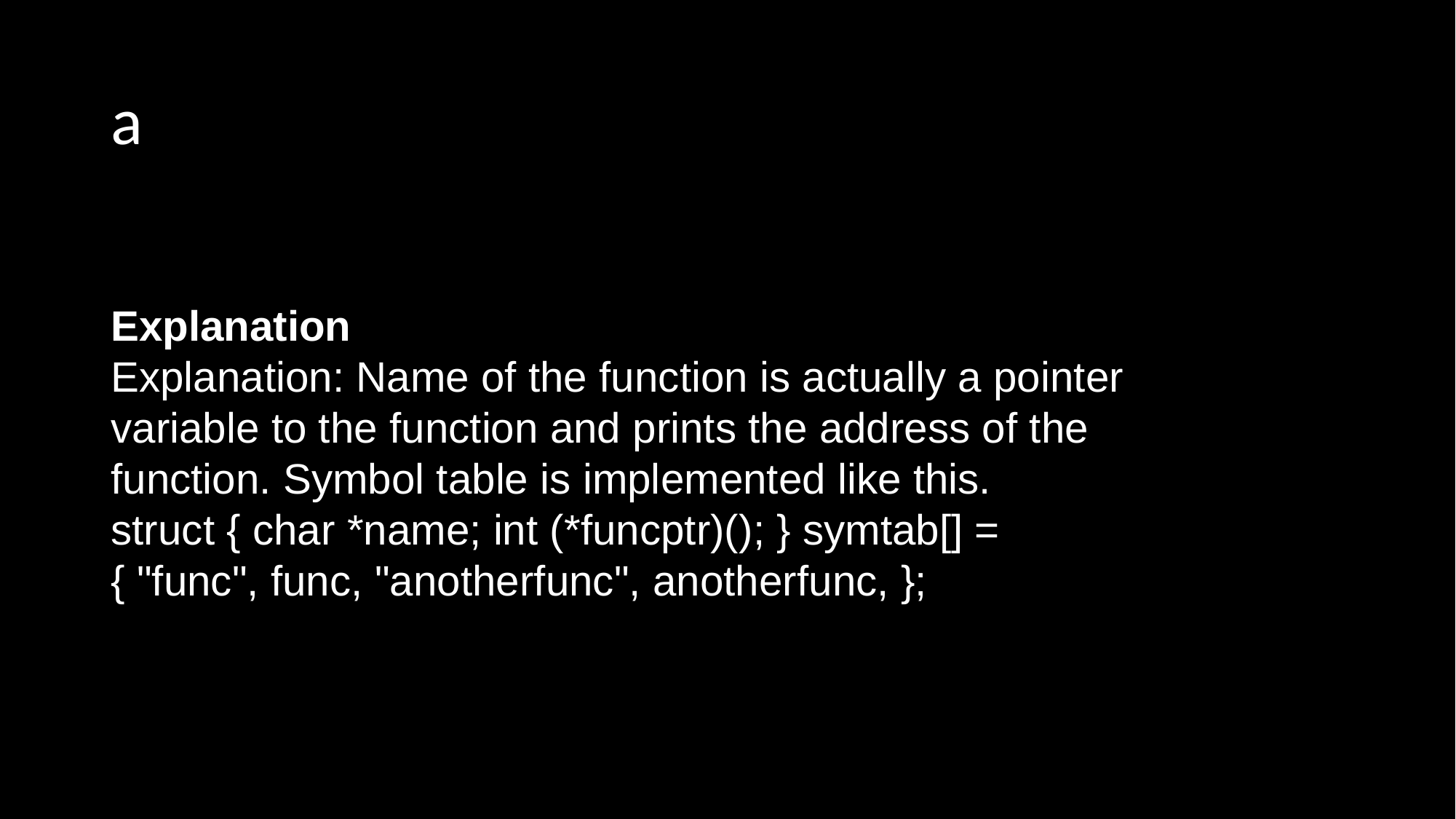

# a
Explanation
Explanation: Name of the function is actually a pointer variable to the function and prints the address of the function. Symbol table is implemented like this.
struct { char *name; int (*funcptr)(); } symtab[] = { "func", func, "anotherfunc", anotherfunc, };